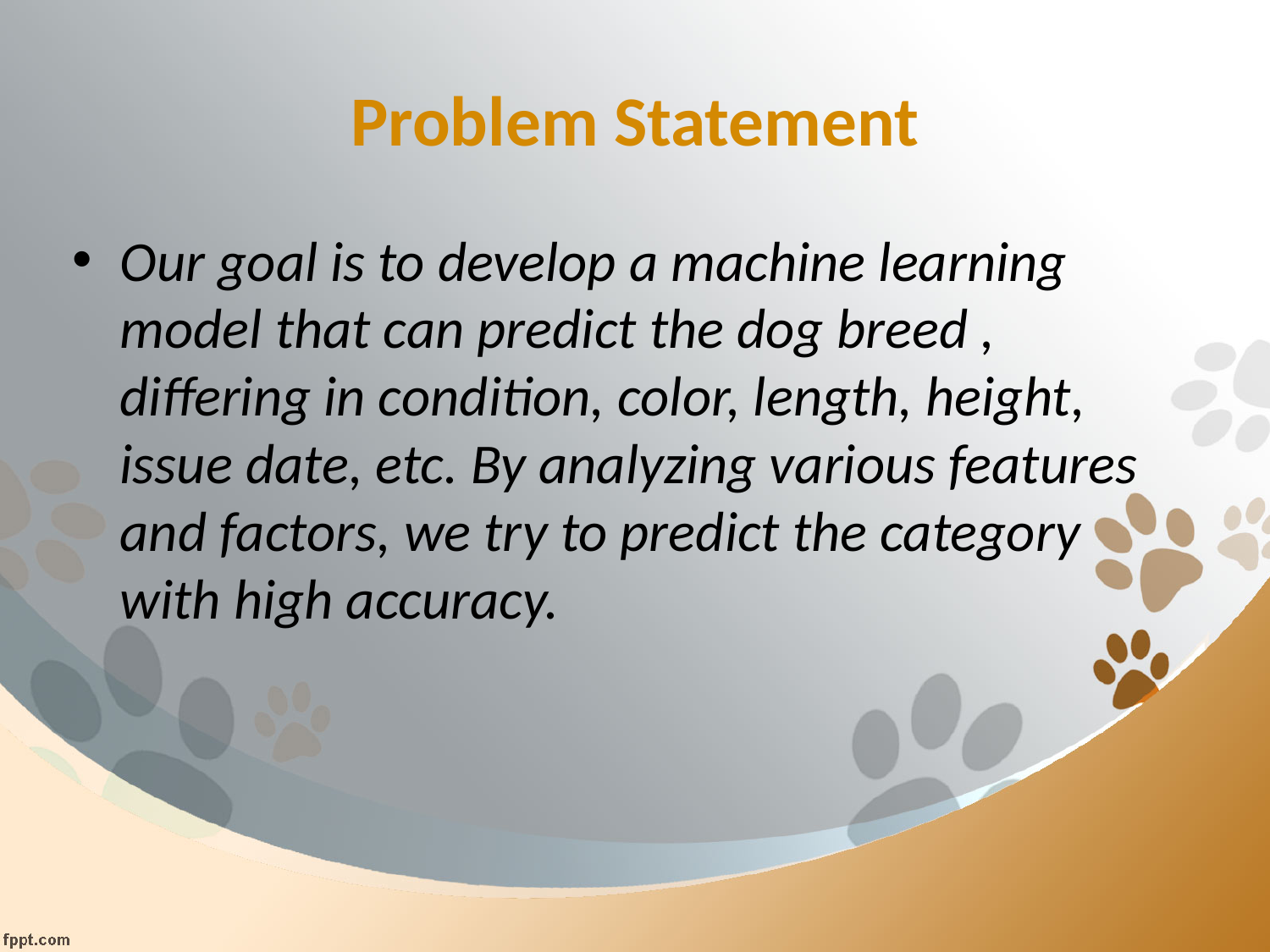

# Problem Statement
Our goal is to develop a machine learning model that can predict the dog breed , differing in condition, color, length, height, issue date, etc. By analyzing various features and factors, we try to predict the category with high accuracy.